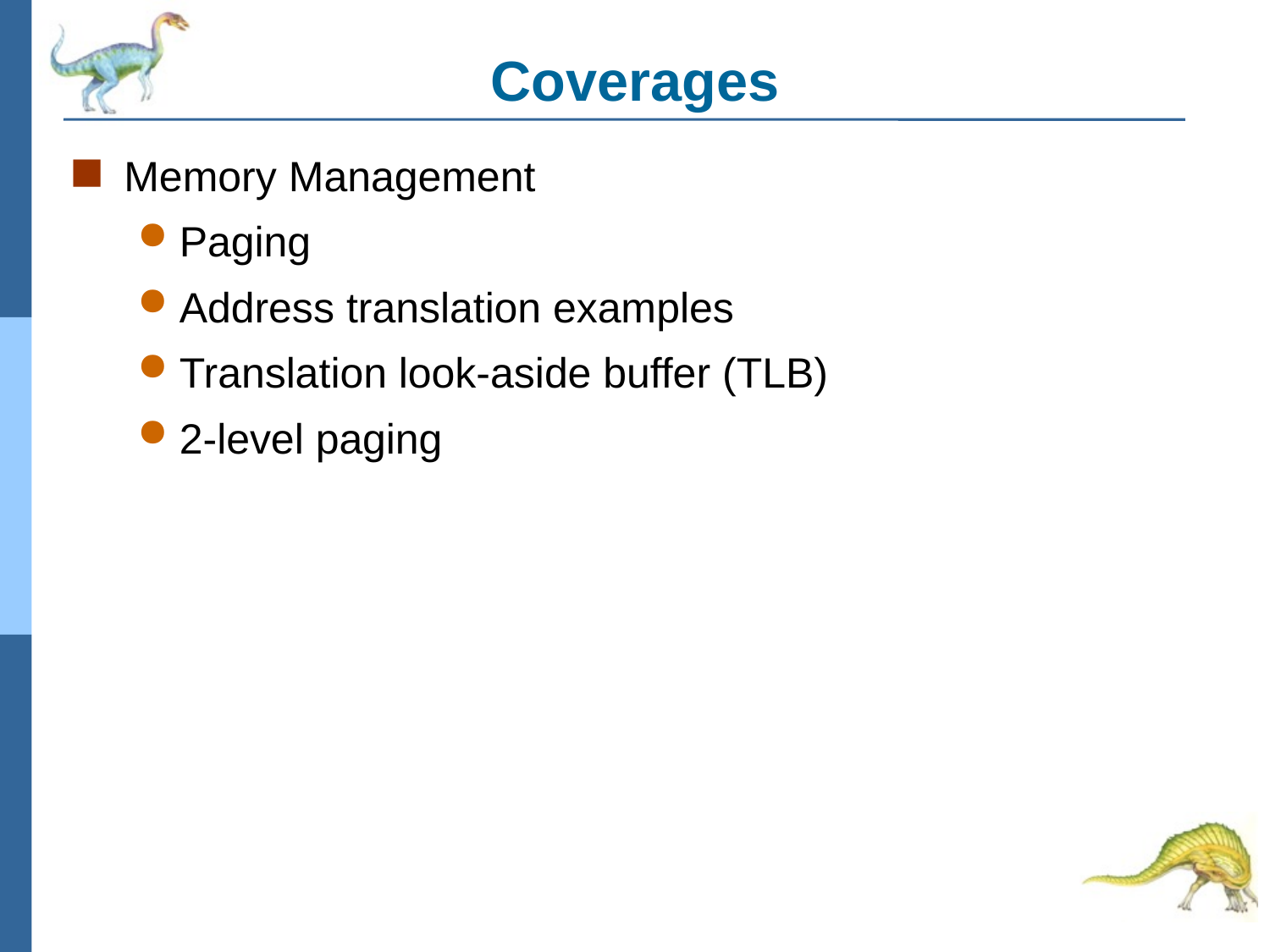

# Coverages
Memory Management
Paging
Address translation examples
Translation look-aside buffer (TLB)
2-level paging